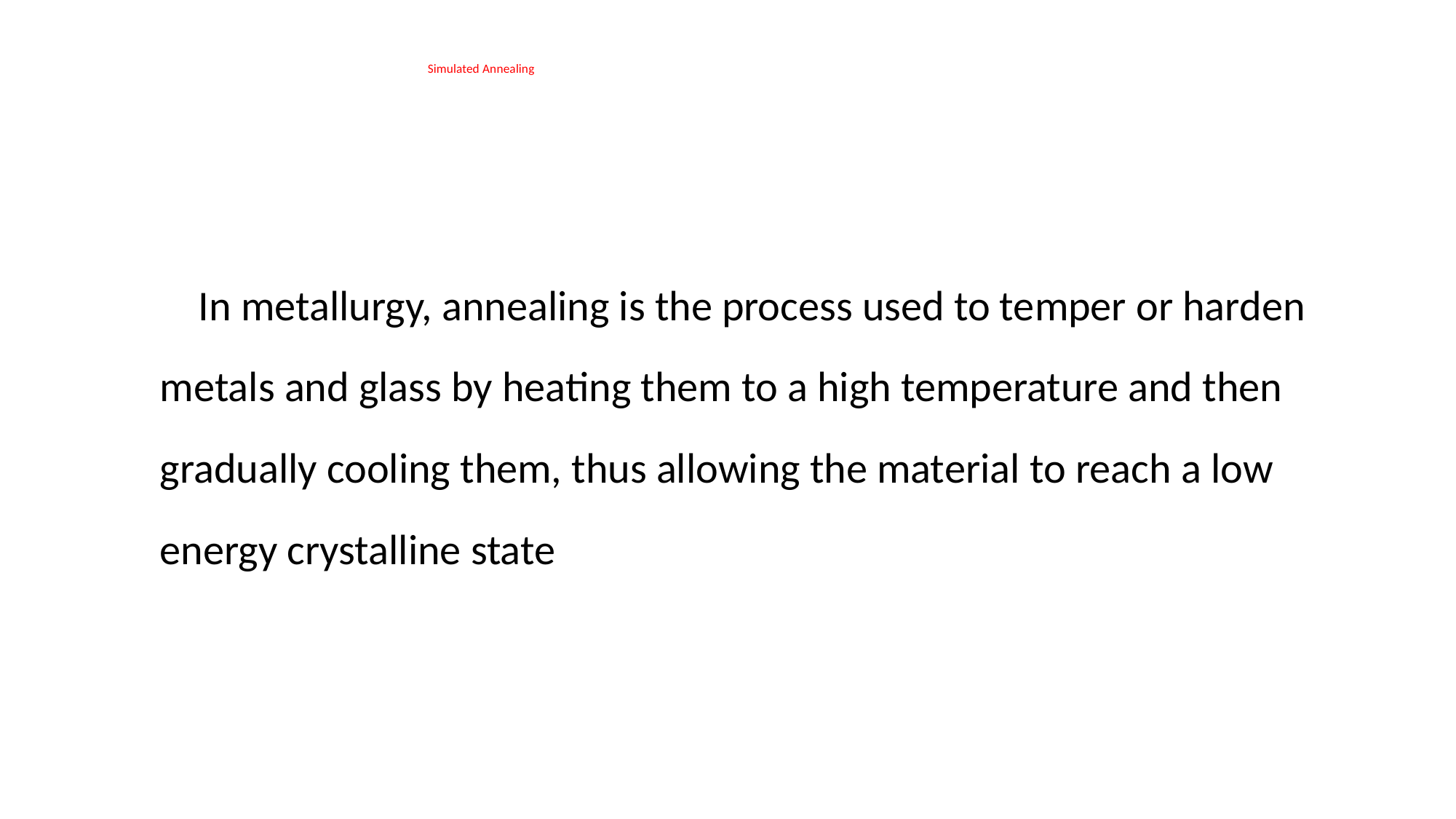

# Simulated Annealing
    In metallurgy, annealing is the process used to temper or harden metals and glass by heating them to a high temperature and then gradually cooling them, thus allowing the material to reach a low energy crystalline state